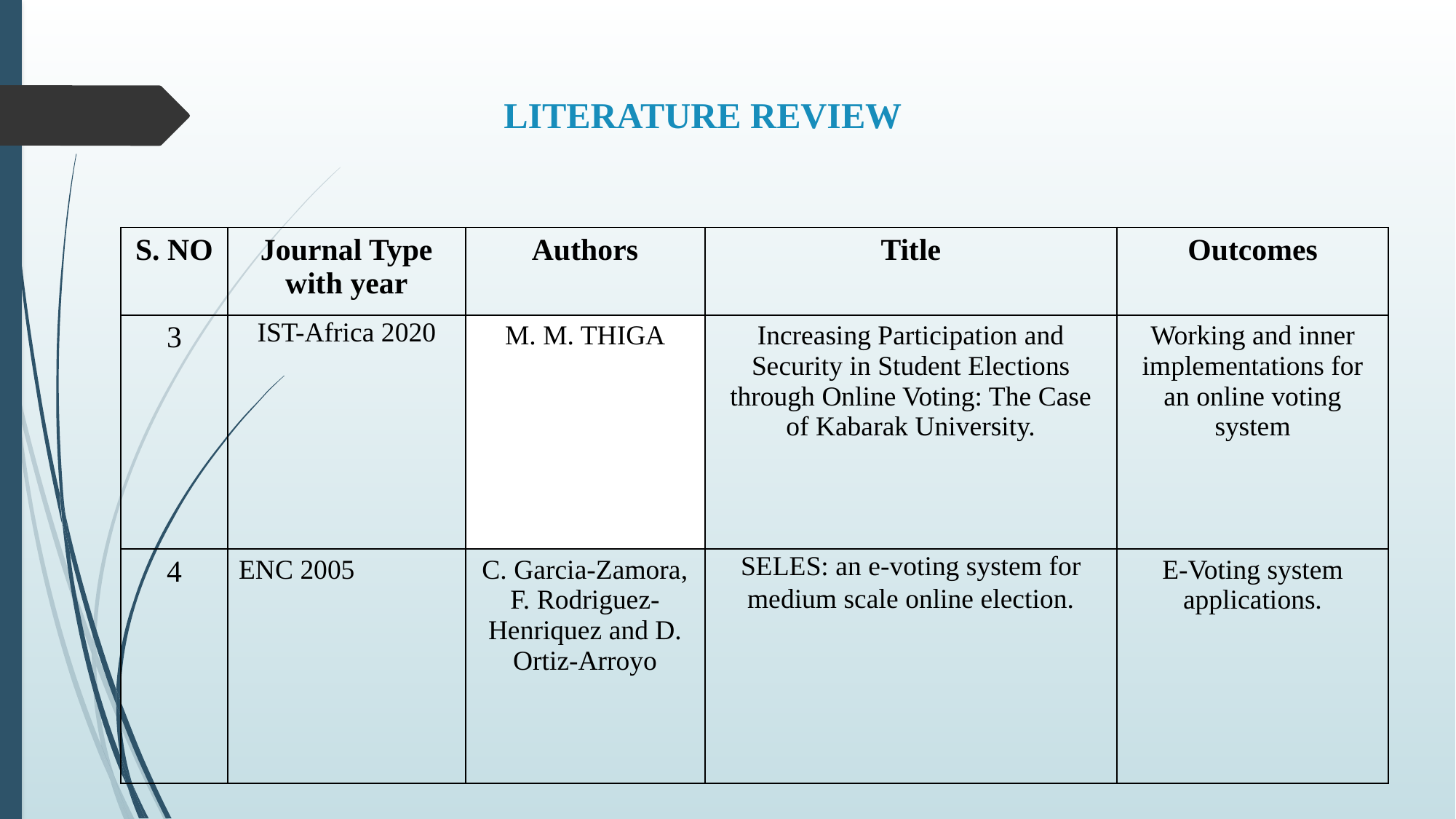

# LITERATURE REVIEW
| S. NO | Journal Type with year | Authors | Title | Outcomes |
| --- | --- | --- | --- | --- |
| 3 | IST-Africa 2020 | M. M. THIGA | Increasing Participation and Security in Student Elections through Online Voting: The Case of Kabarak University. | Working and inner implementations for an online voting system |
| 4 | ENC 2005 | C. Garcia-Zamora, F. Rodriguez-Henriquez and D. Ortiz-Arroyo | SELES: an e-voting system for medium scale online election. | E-Voting system applications. |